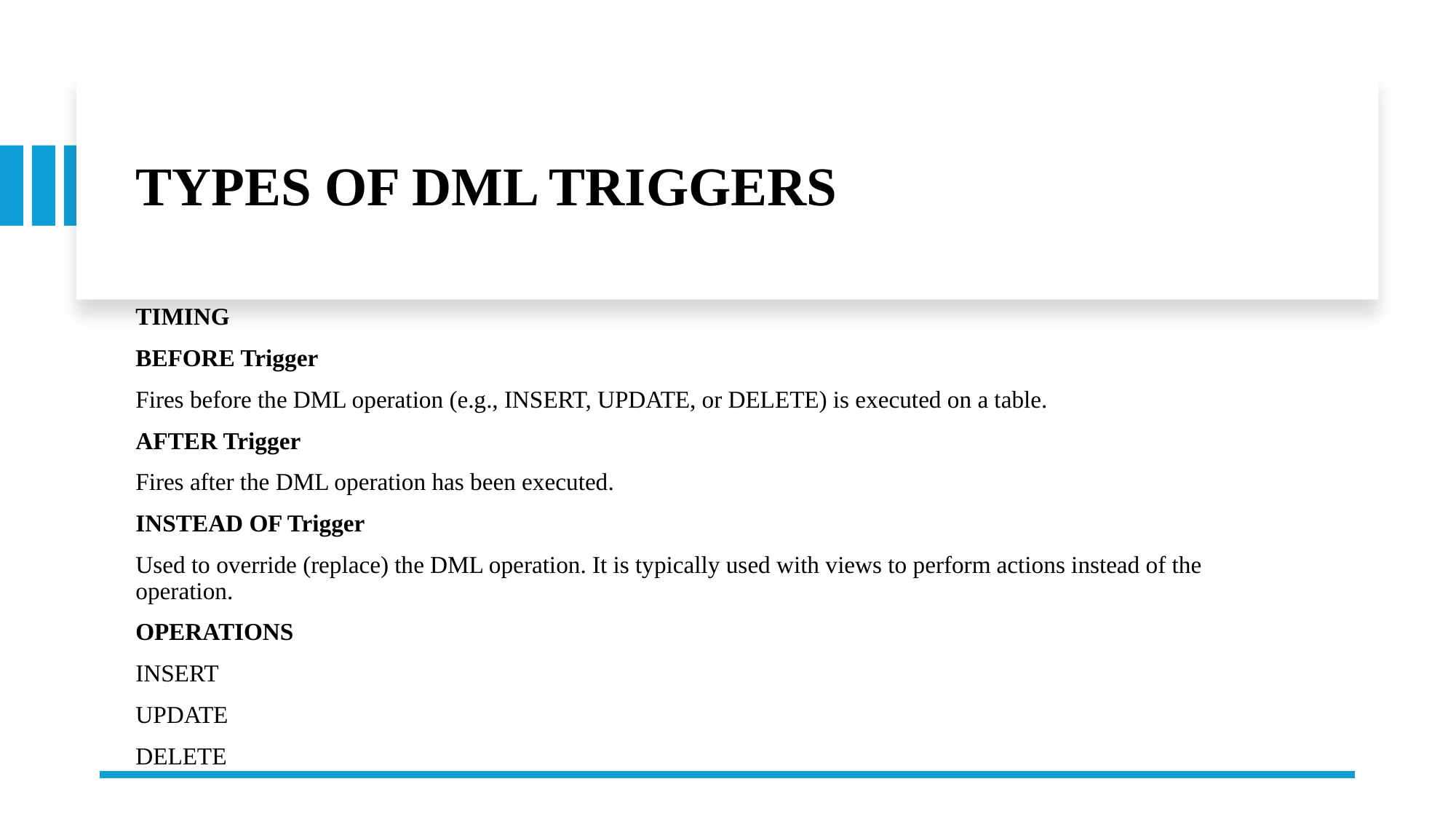

# TYPES OF DML TRIGGERS
TIMING
BEFORE Trigger
Fires before the DML operation (e.g., INSERT, UPDATE, or DELETE) is executed on a table.
AFTER Trigger
Fires after the DML operation has been executed.
INSTEAD OF Trigger
Used to override (replace) the DML operation. It is typically used with views to perform actions instead of the operation.
OPERATIONS
INSERT
UPDATE
DELETE
8